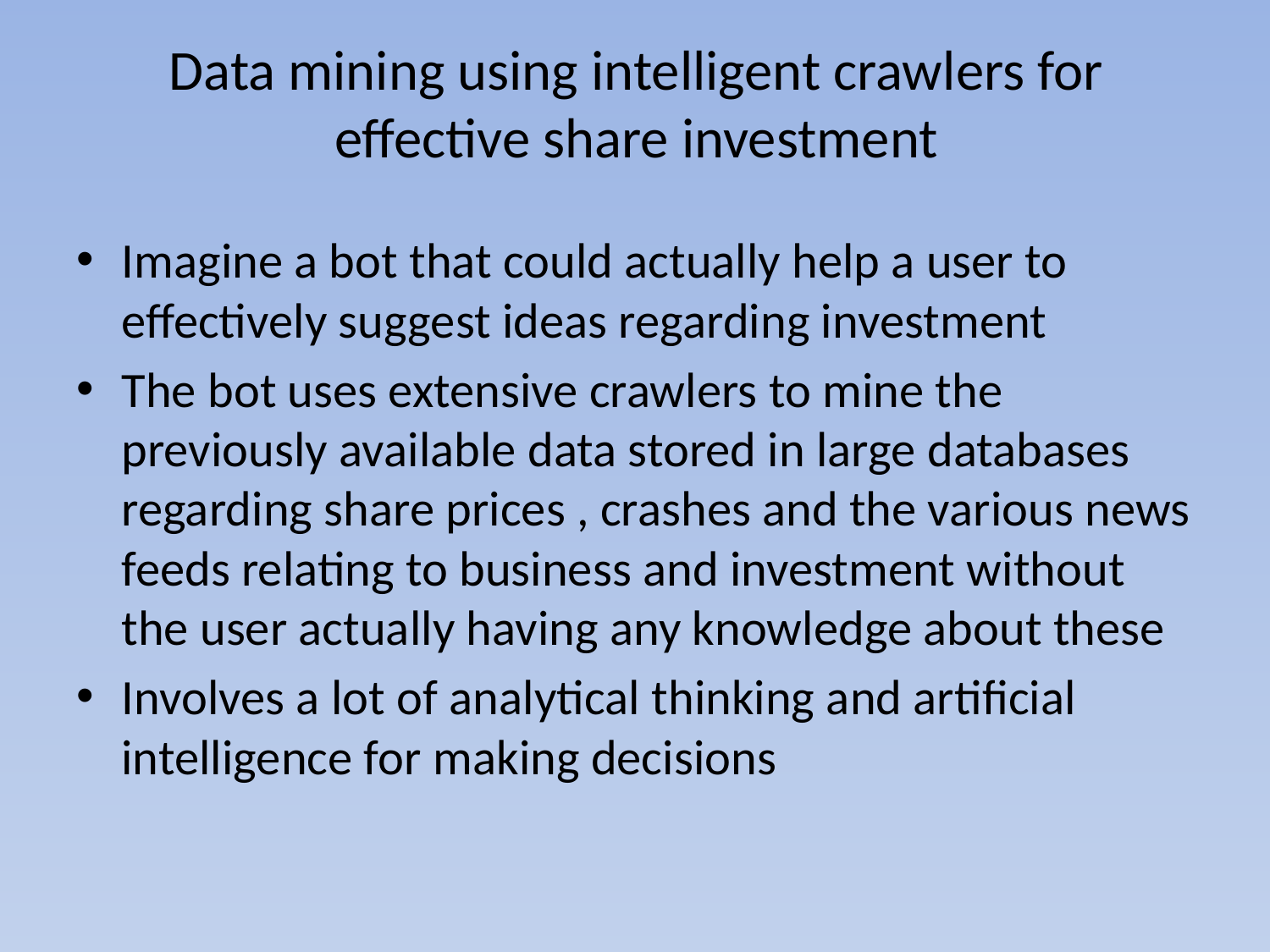

# Data mining using intelligent crawlers for effective share investment
Imagine a bot that could actually help a user to effectively suggest ideas regarding investment
The bot uses extensive crawlers to mine the previously available data stored in large databases regarding share prices , crashes and the various news feeds relating to business and investment without the user actually having any knowledge about these
Involves a lot of analytical thinking and artificial intelligence for making decisions